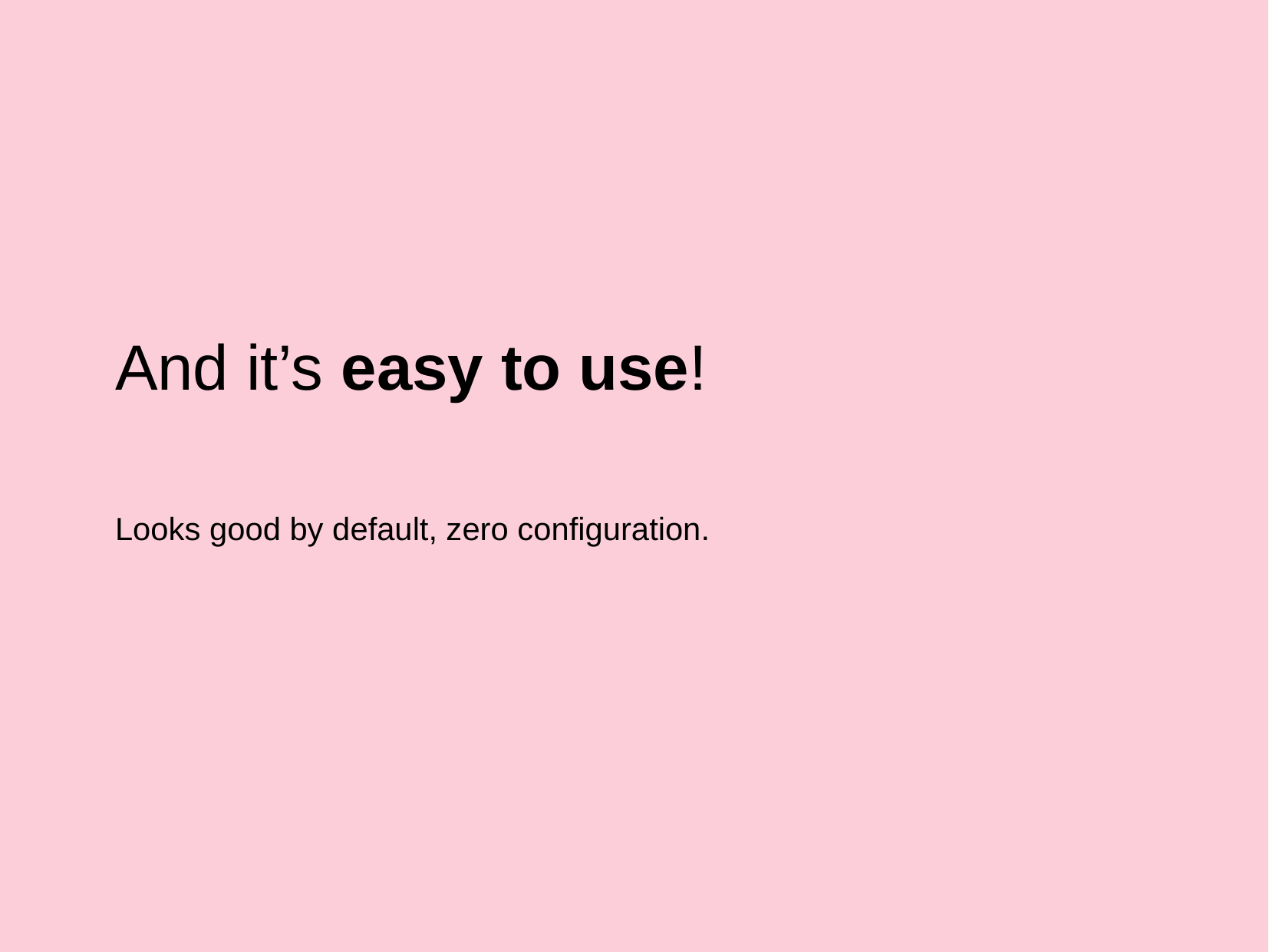

And it’s easy to use!
Looks good by default, zero configuration.